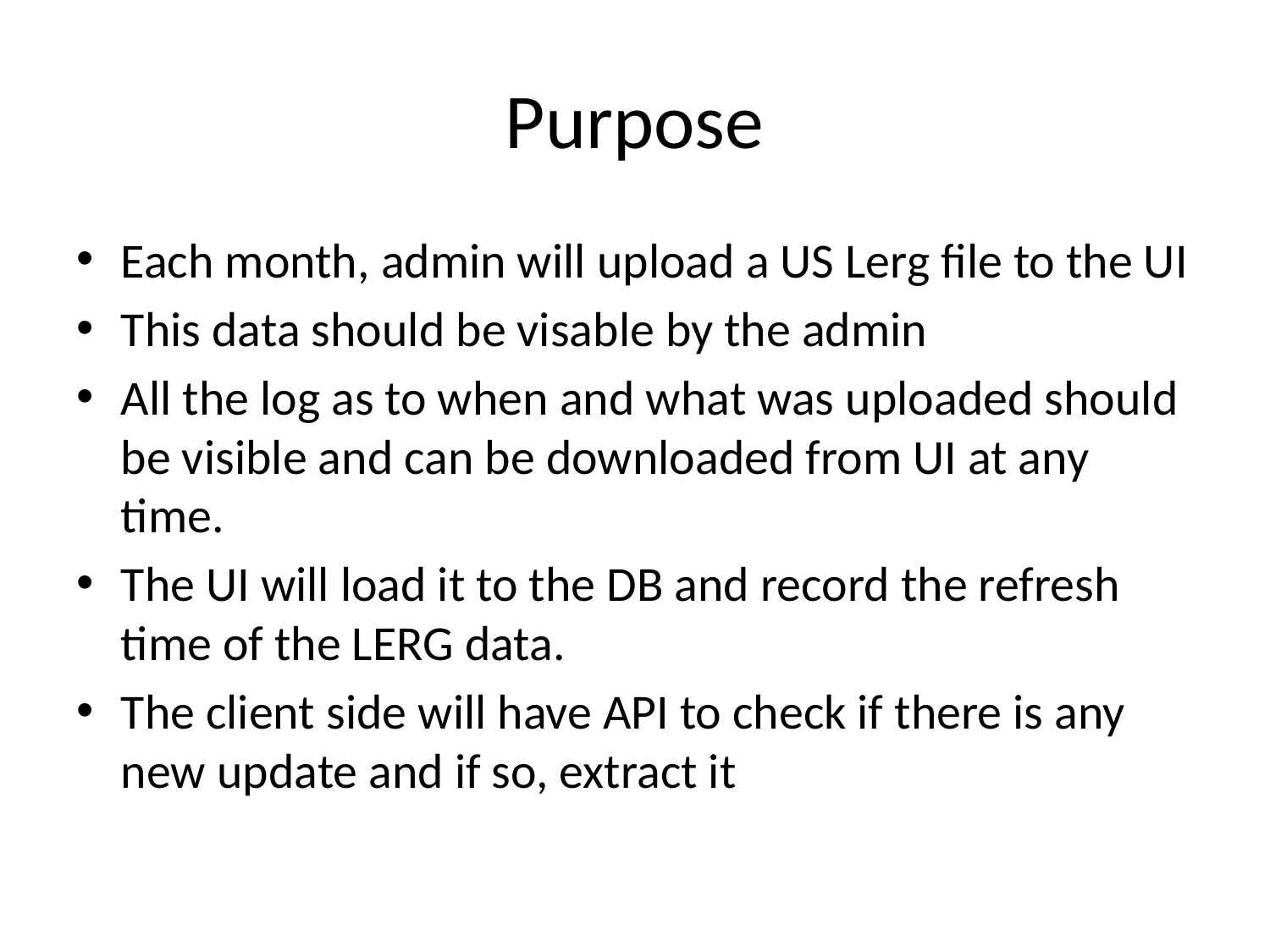

# Purpose
Each month, admin will upload a US Lerg file to the UI
This data should be visable by the admin
All the log as to when and what was uploaded should be visible and can be downloaded from UI at any time.
The UI will load it to the DB and record the refresh time of the LERG data.
The client side will have API to check if there is any new update and if so, extract it